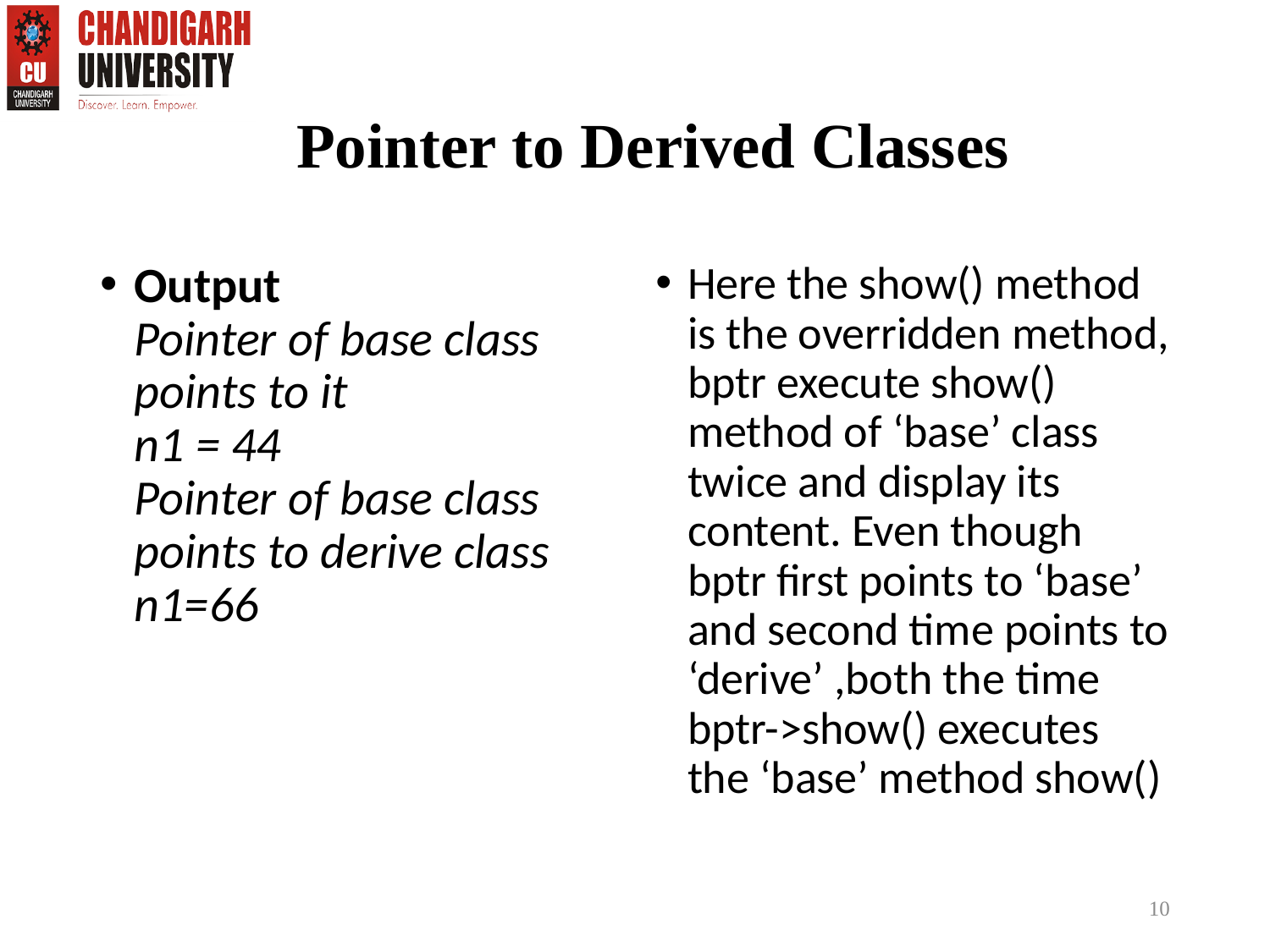

Pointer to Derived Classes
Output
Pointer of base class points to it
n1 = 44
Pointer of base class points to derive class
n1=66
Here the show() method is the overridden method, bptr execute show() method of ‘base’ class twice and display its content. Even though bptr first points to ‘base’ and second time points to ‘derive’ ,both the time bptr->show() executes the ‘base’ method show()

10